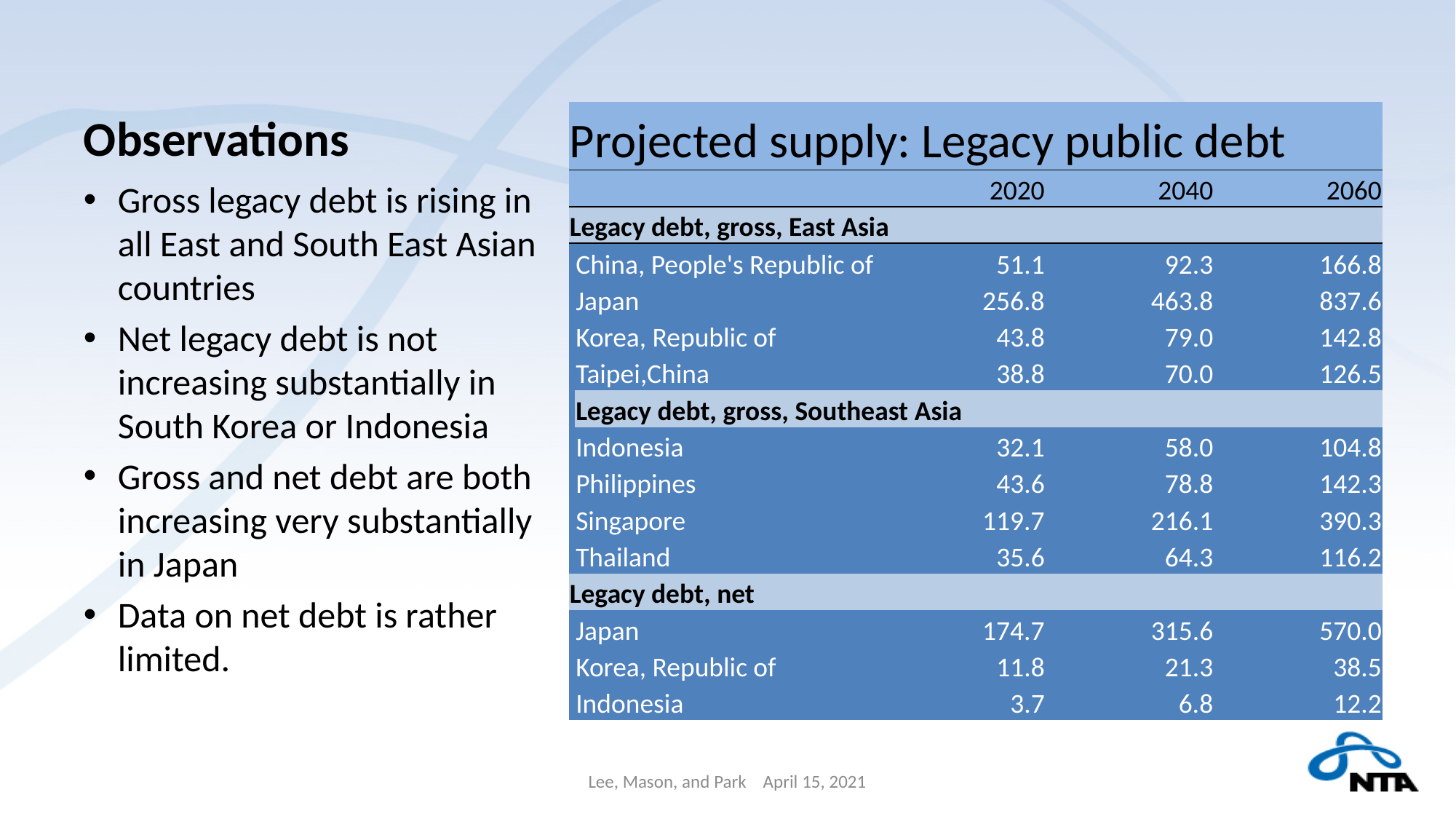

# Observations
| Projected supply: Legacy public debt |  |  |  |  |
| --- | --- | --- | --- | --- |
|  |  | 2020 | 2040 | 2060 |
| Legacy debt, gross, East Asia |  |  |  |  |
|  | China, People's Republic of | 51.1 | 92.3 | 166.8 |
|  | Japan | 256.8 | 463.8 | 837.6 |
|  | Korea, Republic of | 43.8 | 79.0 | 142.8 |
|  | Taipei,China | 38.8 | 70.0 | 126.5 |
|  | Legacy debt, gross, Southeast Asia |  |  |  |
|  | Indonesia | 32.1 | 58.0 | 104.8 |
|  | Philippines | 43.6 | 78.8 | 142.3 |
|  | Singapore | 119.7 | 216.1 | 390.3 |
|  | Thailand | 35.6 | 64.3 | 116.2 |
| Legacy debt, net |  |  |  |  |
|  | Japan | 174.7 | 315.6 | 570.0 |
|  | Korea, Republic of | 11.8 | 21.3 | 38.5 |
|  | Indonesia | 3.7 | 6.8 | 12.2 |
Gross legacy debt is rising in all East and South East Asian countries
Net legacy debt is not increasing substantially in South Korea or Indonesia
Gross and net debt are both increasing very substantially in Japan
Data on net debt is rather limited.
Lee, Mason, and Park    April 15, 2021